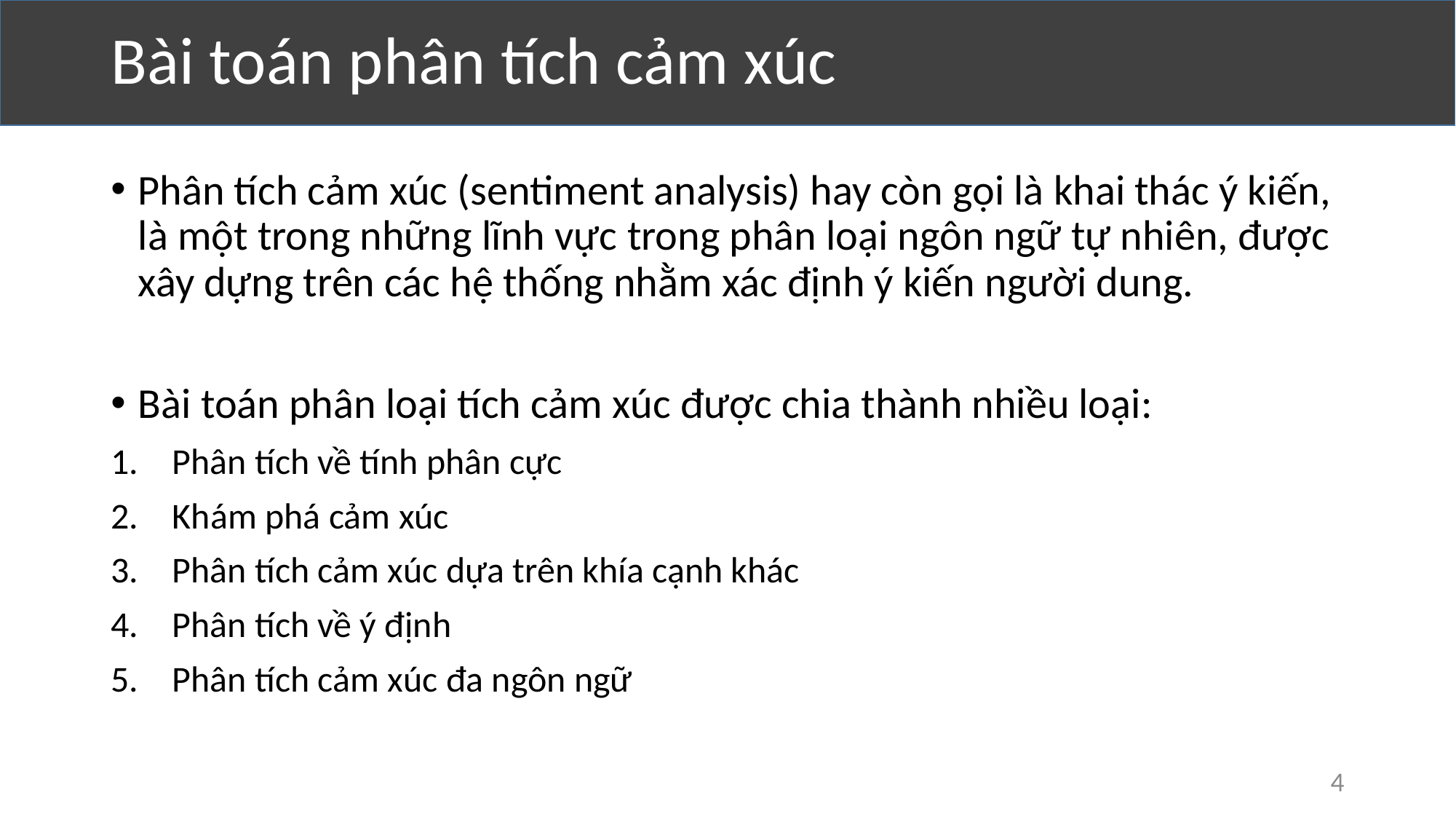

# Bài toán phân tích cảm xúc
Phân tích cảm xúc (sentiment analysis) hay còn gọi là khai thác ý kiến, là một trong những lĩnh vực trong phân loại ngôn ngữ tự nhiên, được xây dựng trên các hệ thống nhằm xác định ý kiến người dung.

Bài toán phân loại tích cảm xúc được chia thành nhiều loại:
Phân tích về tính phân cực
Khám phá cảm xúc
Phân tích cảm xúc dựa trên khía cạnh khác
Phân tích về ý định
Phân tích cảm xúc đa ngôn ngữ
4